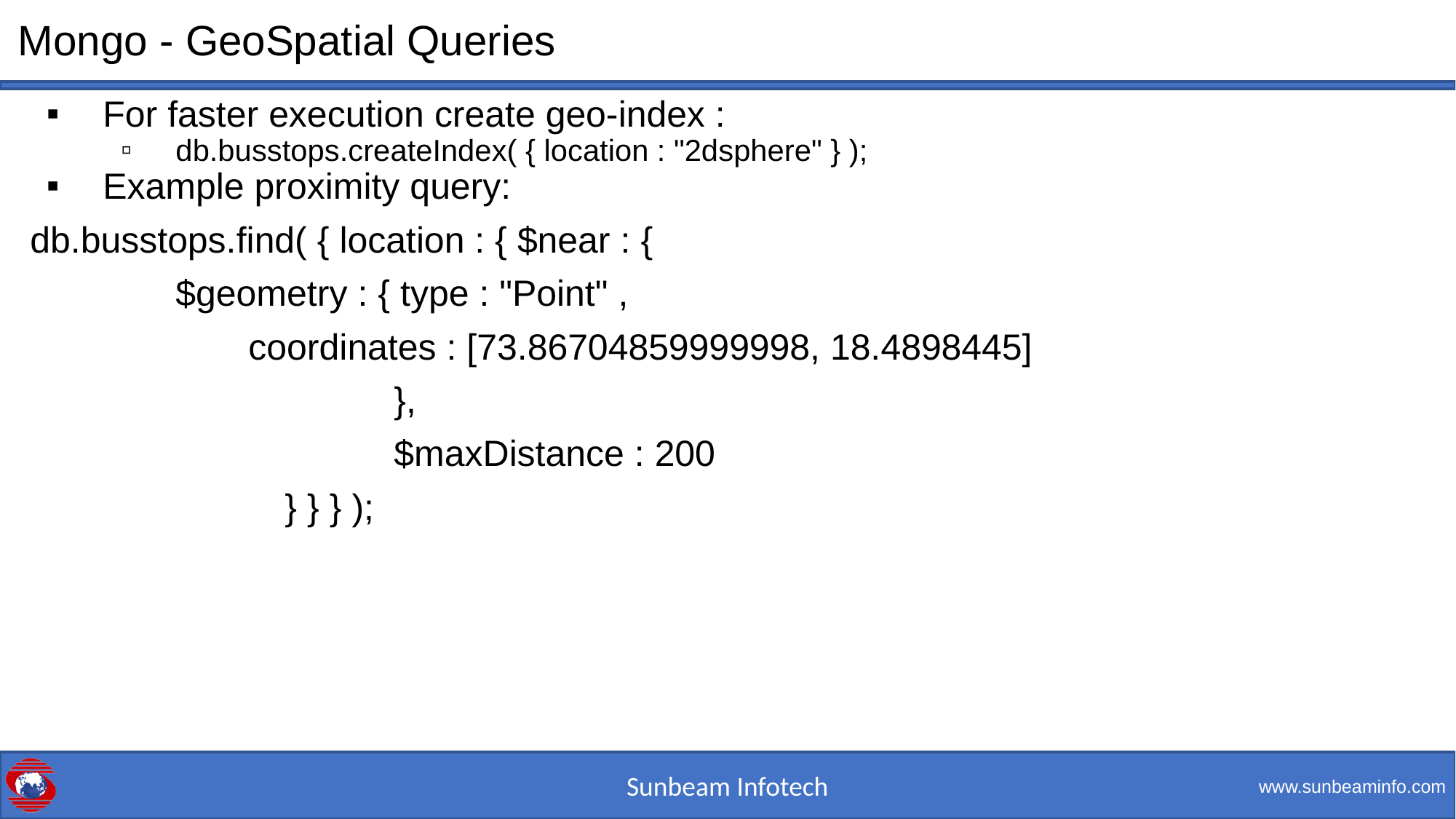

# Mongo - GeoSpatial Queries
For faster execution create geo-index :
db.busstops.createIndex( { location : "2dsphere" } );
Example proximity query:
db.busstops.find( { location : { $near : {
$geometry : { type : "Point" ,
coordinates : [73.86704859999998, 18.4898445]
		},
		$maxDistance : 200
	} } } );